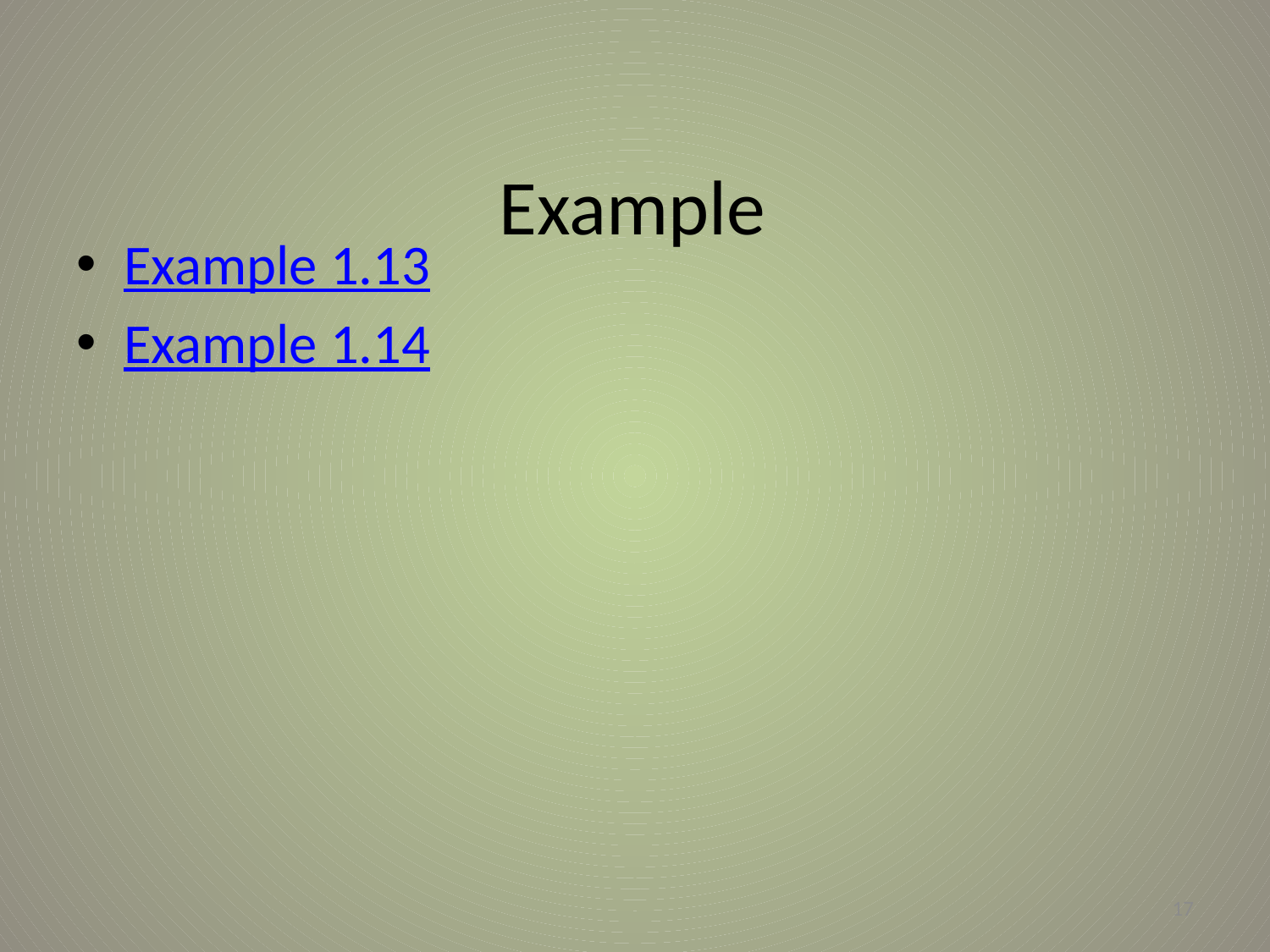

# Example
Example 1.13
Example 1.14

17